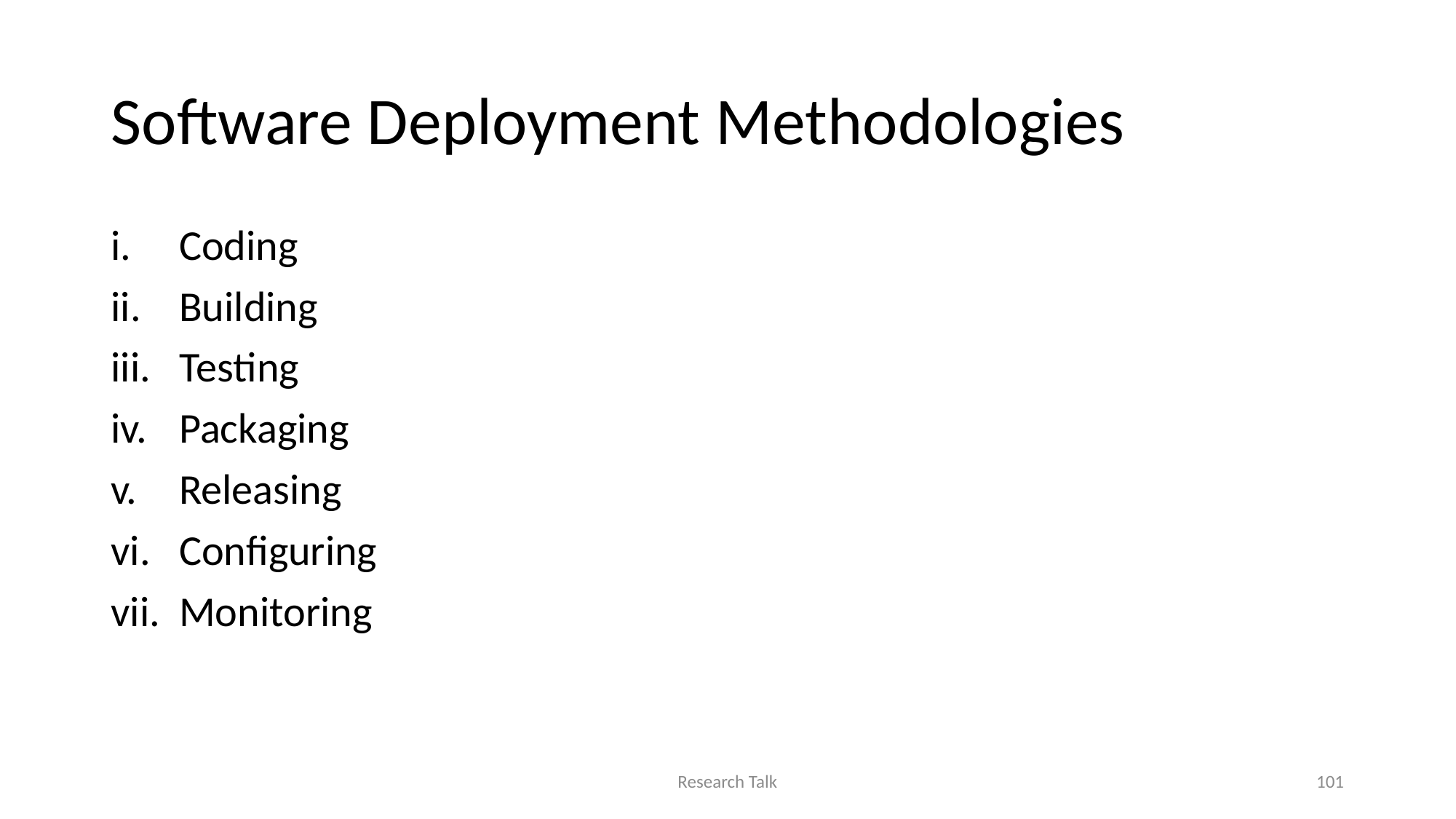

# Software Deployment Methodologies
Coding
Building
Testing
Packaging
Releasing
Configuring
Monitoring
Research Talk
101